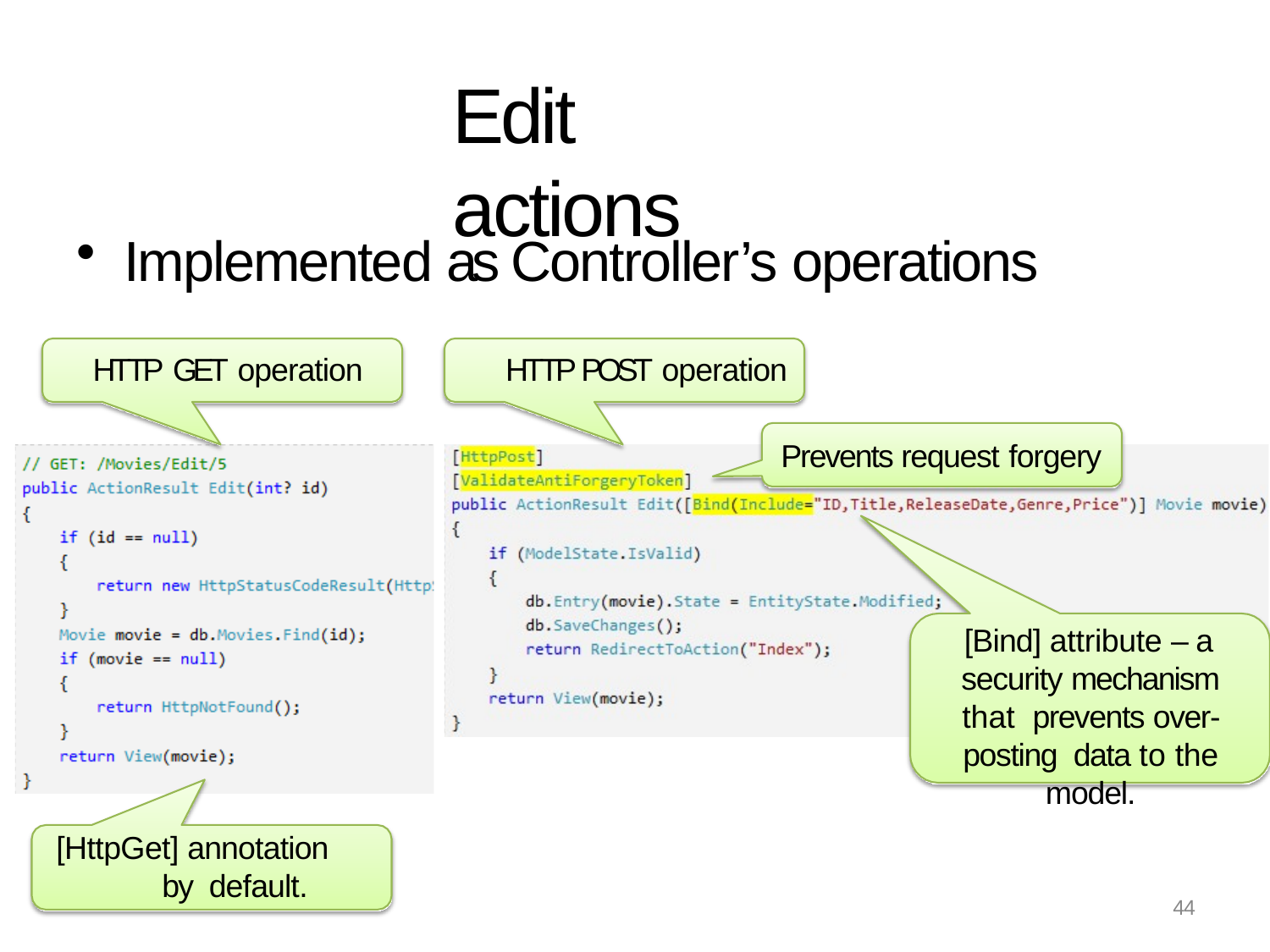

# Edit actions
Implemented as Controller’s operations
HTTP GET operation	HTTP POST operation

Prevents request forgery

[Bind] attribute – a  security mechanism that  prevents over-posting  data to the model.

[HttpGet] annotation by  default.
44